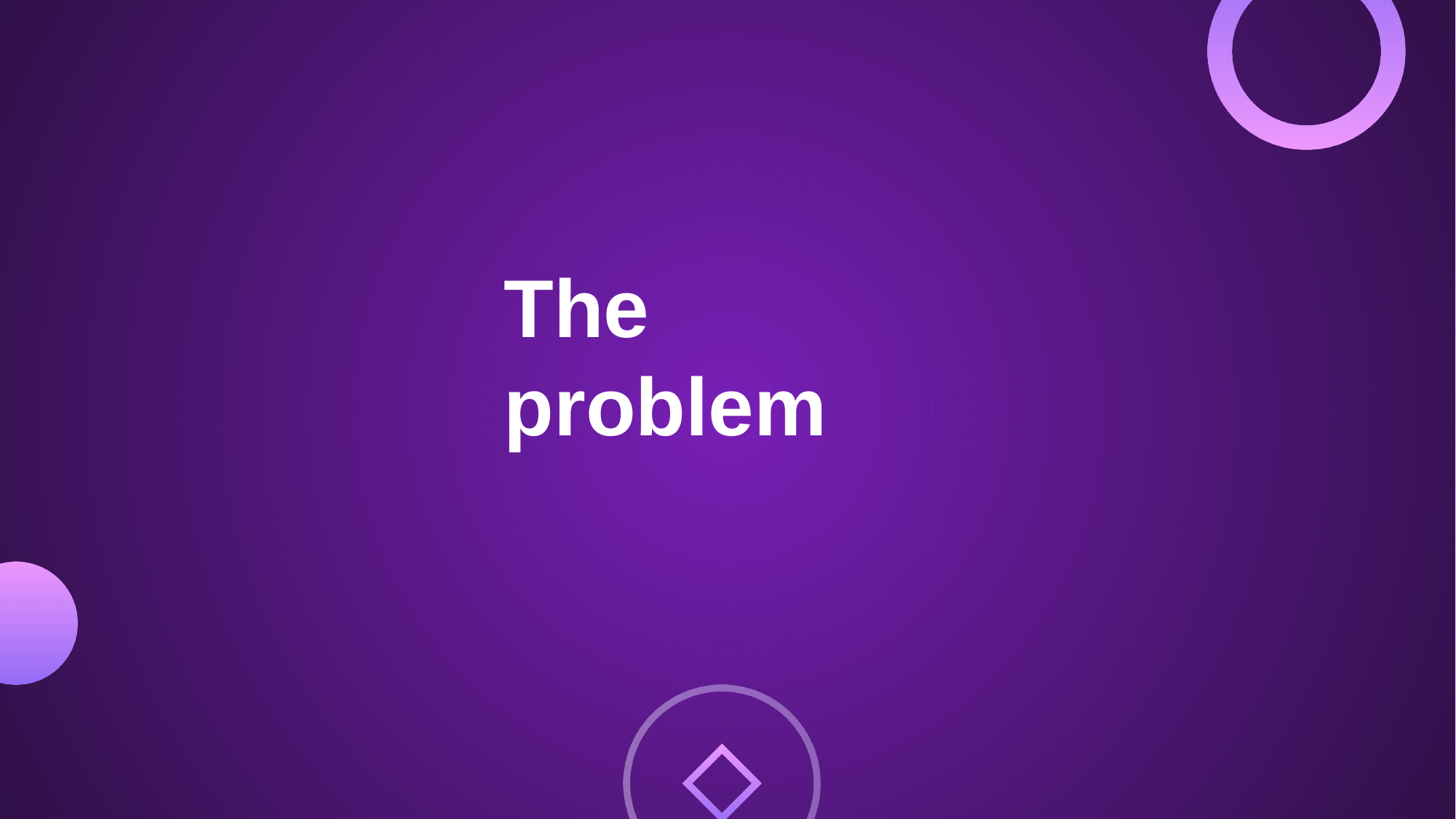

The solution
We decided to create our own program to replace the obsolete software with managing books, users and all the borrowings.
# The problem